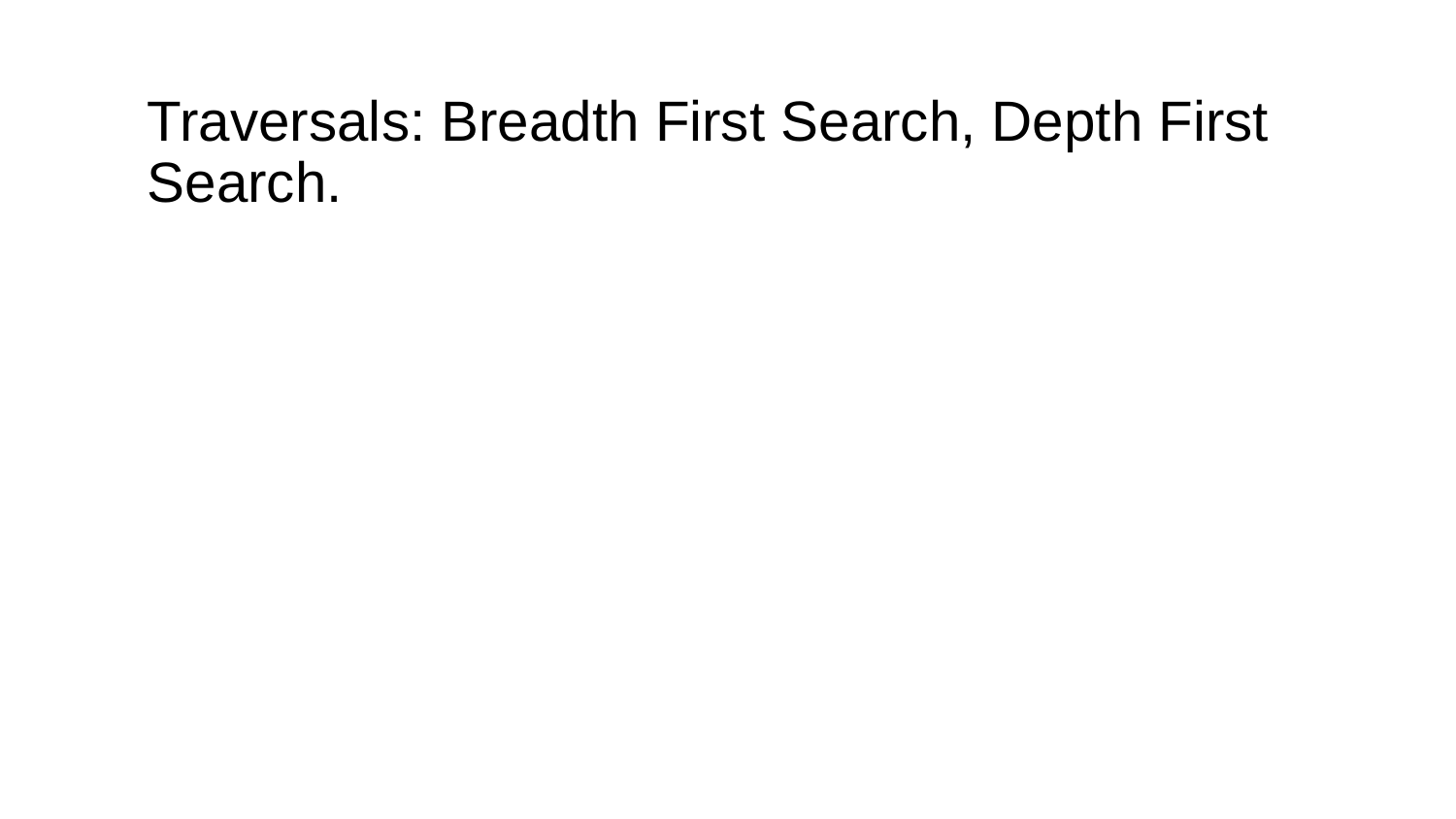

# Traversals: Breadth First Search, Depth First Search.